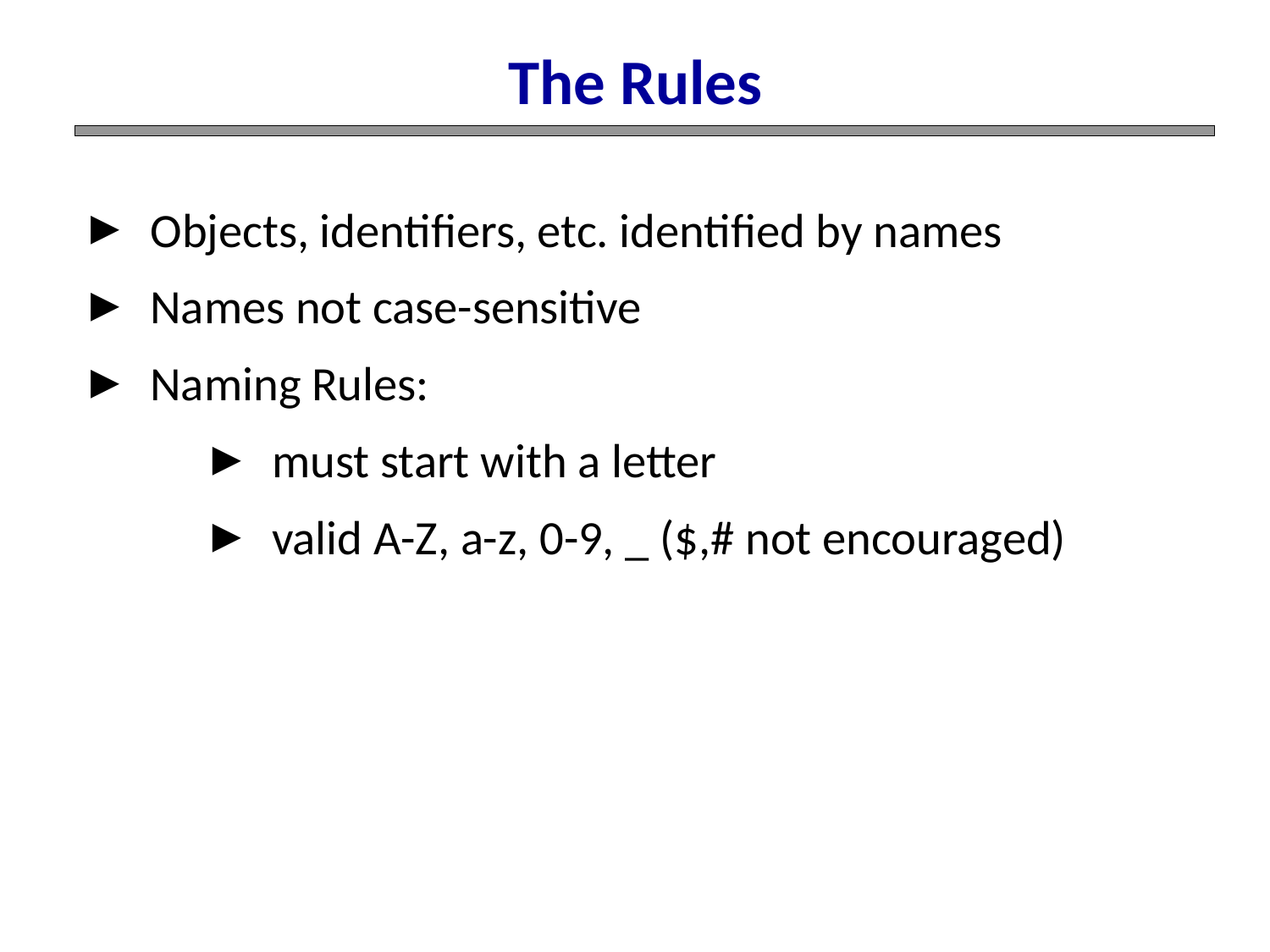

The Rules

  Objects, identifiers, etc. identified by names
  Names not case-sensitive
  Naming Rules:
  must start with a letter
  valid A-Z, a-z, 0-9, _ ($,# not encouraged)